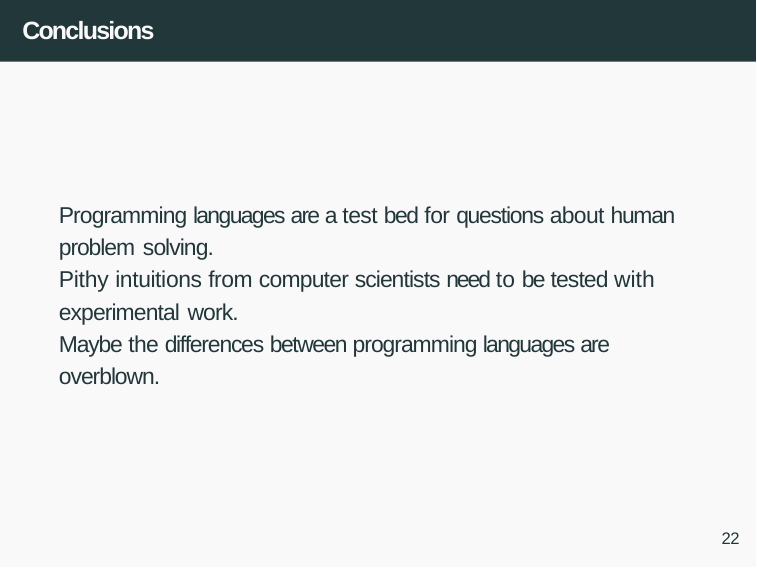

# Conclusions
Programming languages are a test bed for questions about human  problem solving.
Pithy intuitions from computer scientists need to be tested with  experimental work.
Maybe the differences between programming languages are  overblown.
22